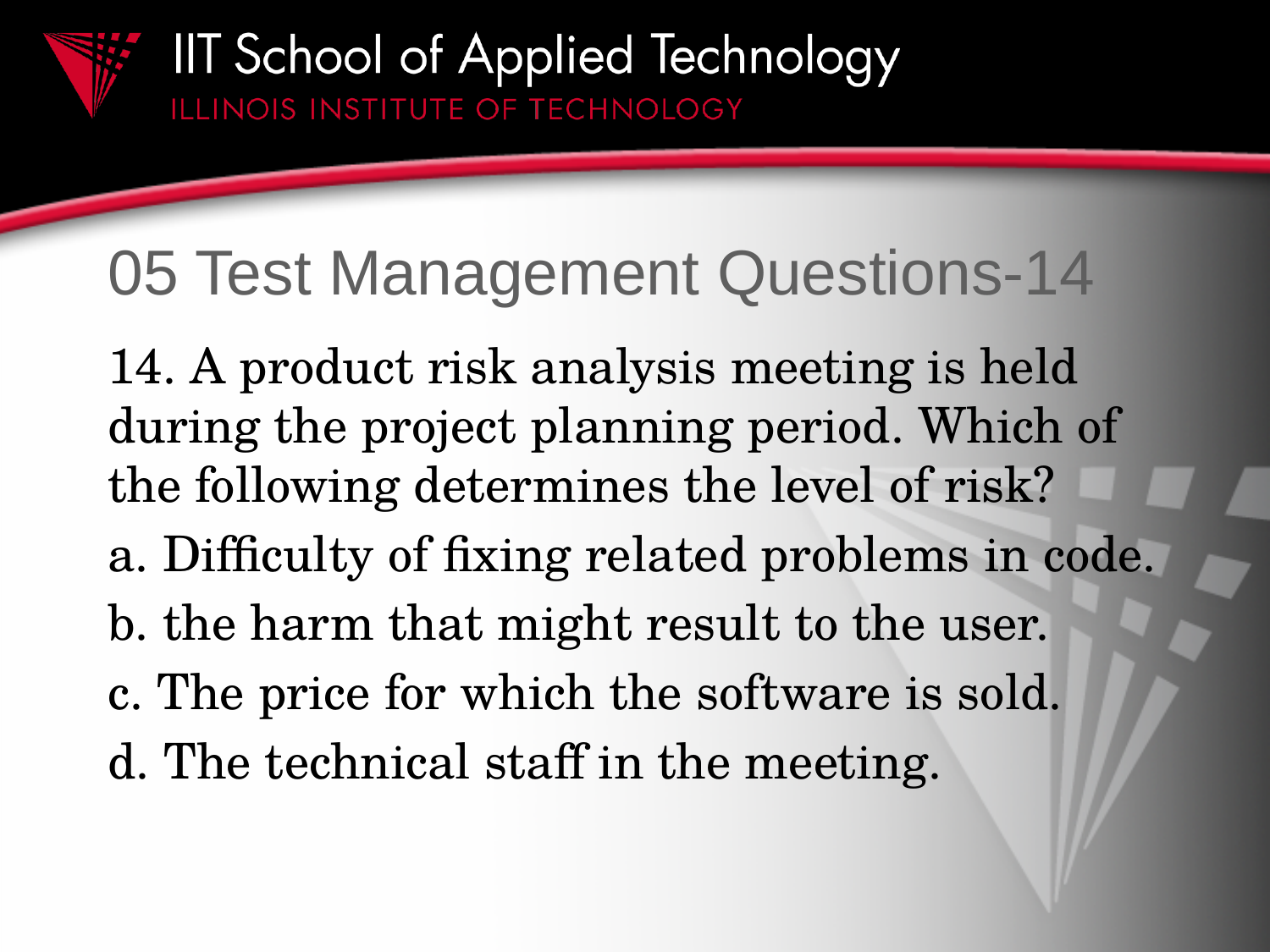

# 05 Test Management Questions-14
14. A product risk analysis meeting is held during the project planning period. Which of the following determines the level of risk?
a. Difficulty of fixing related problems in code.
b. the harm that might result to the user.
c. The price for which the software is sold.
d. The technical staff in the meeting.